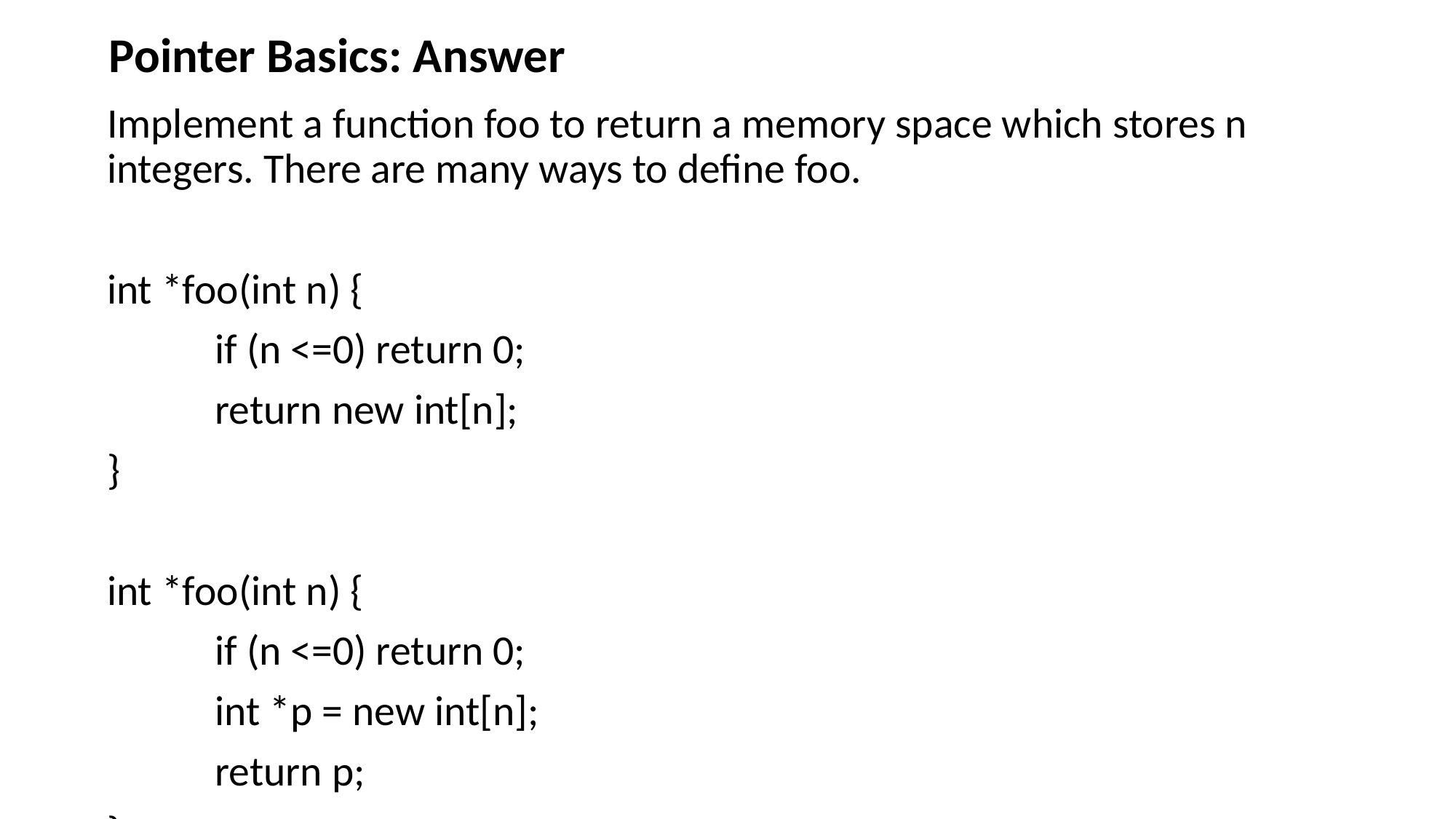

Pointer Basics: Answer
Implement a function foo to return a memory space which stores n integers. There are many ways to define foo.

int *foo(int n) {
	if (n <=0) return 0;
	return new int[n];
}

int *foo(int n) {
	if (n <=0) return 0;
	int *p = new int[n];
	return p;
}